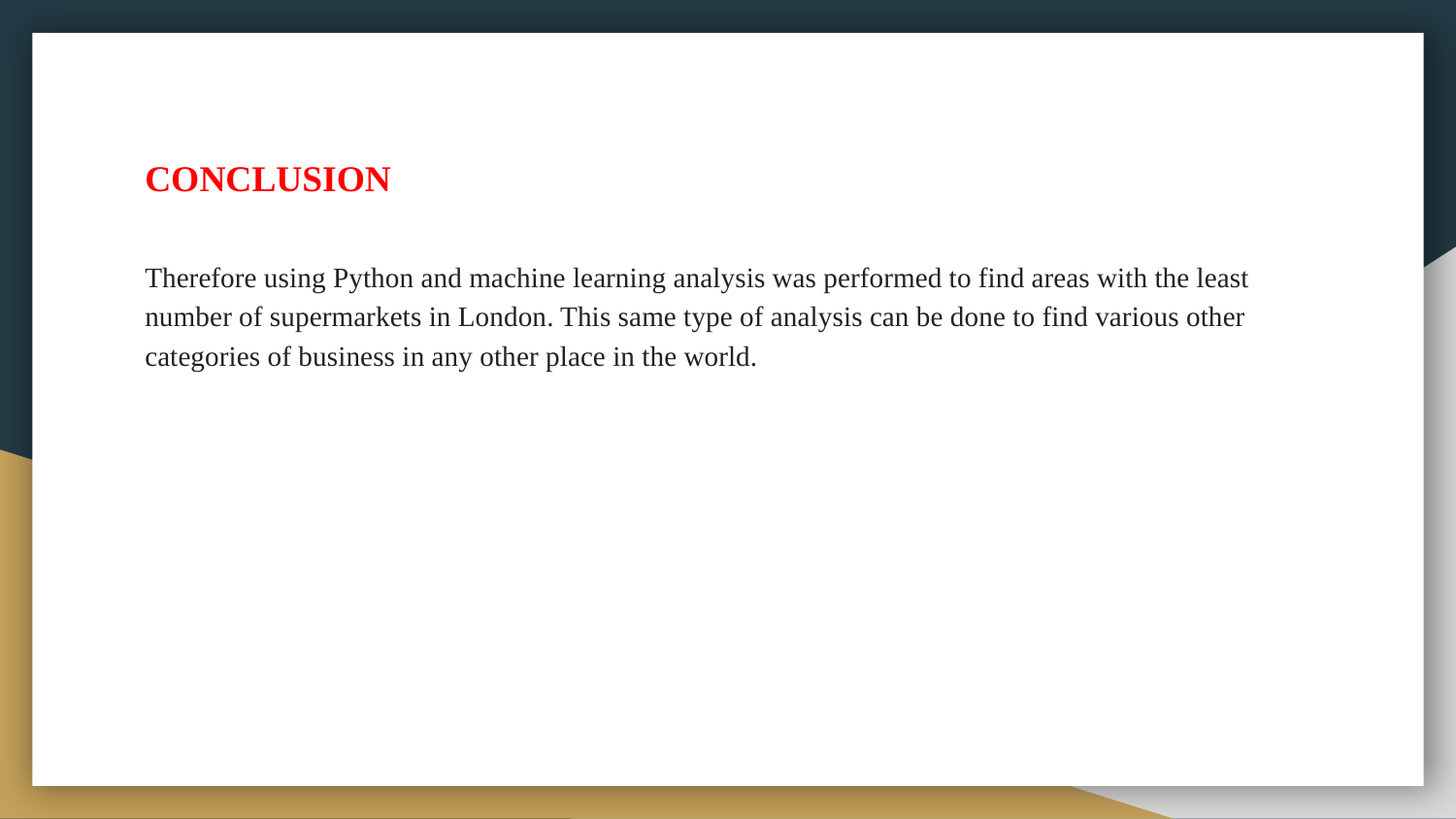

# CONCLUSION
Therefore using Python and machine learning analysis was performed to find areas with the least number of supermarkets in London. This same type of analysis can be done to find various other categories of business in any other place in the world.